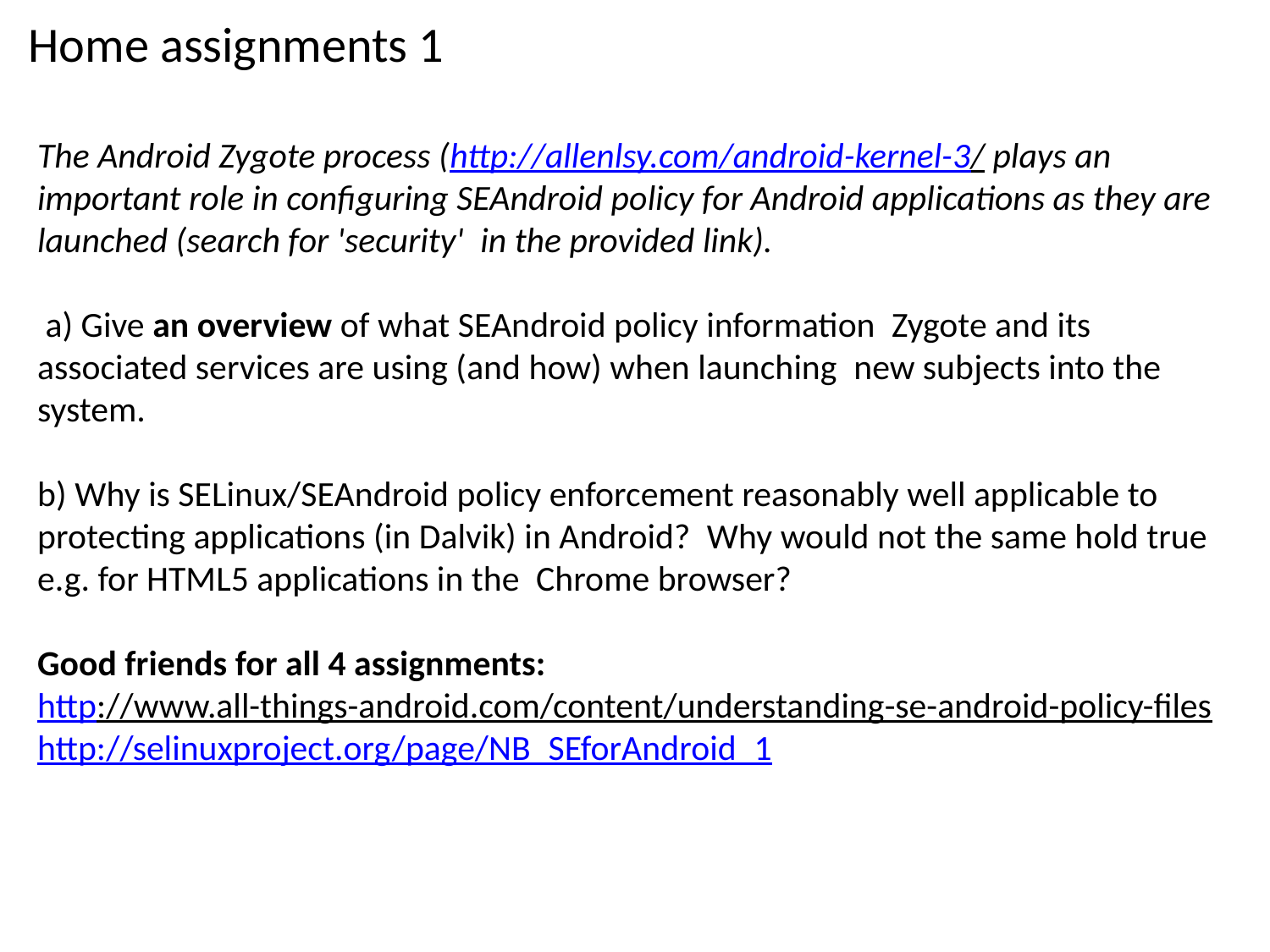

# Home assignments 1
The Android Zygote process (http://allenlsy.com/android-kernel-3/ plays an important role in configuring SEAndroid policy for Android applications as they are launched (search for 'security'  in the provided link).
 a) Give an overview of what SEAndroid policy information  Zygote and its associated services are using (and how) when launching  new subjects into the system.
b) Why is SELinux/SEAndroid policy enforcement reasonably well applicable to protecting applications (in Dalvik) in Android?  Why would not the same hold true e.g. for HTML5 applications in the  Chrome browser?

Good friends for all 4 assignments:
http://www.all-things-android.com/content/understanding-se-android-policy-files
http://selinuxproject.org/page/NB_SEforAndroid_1